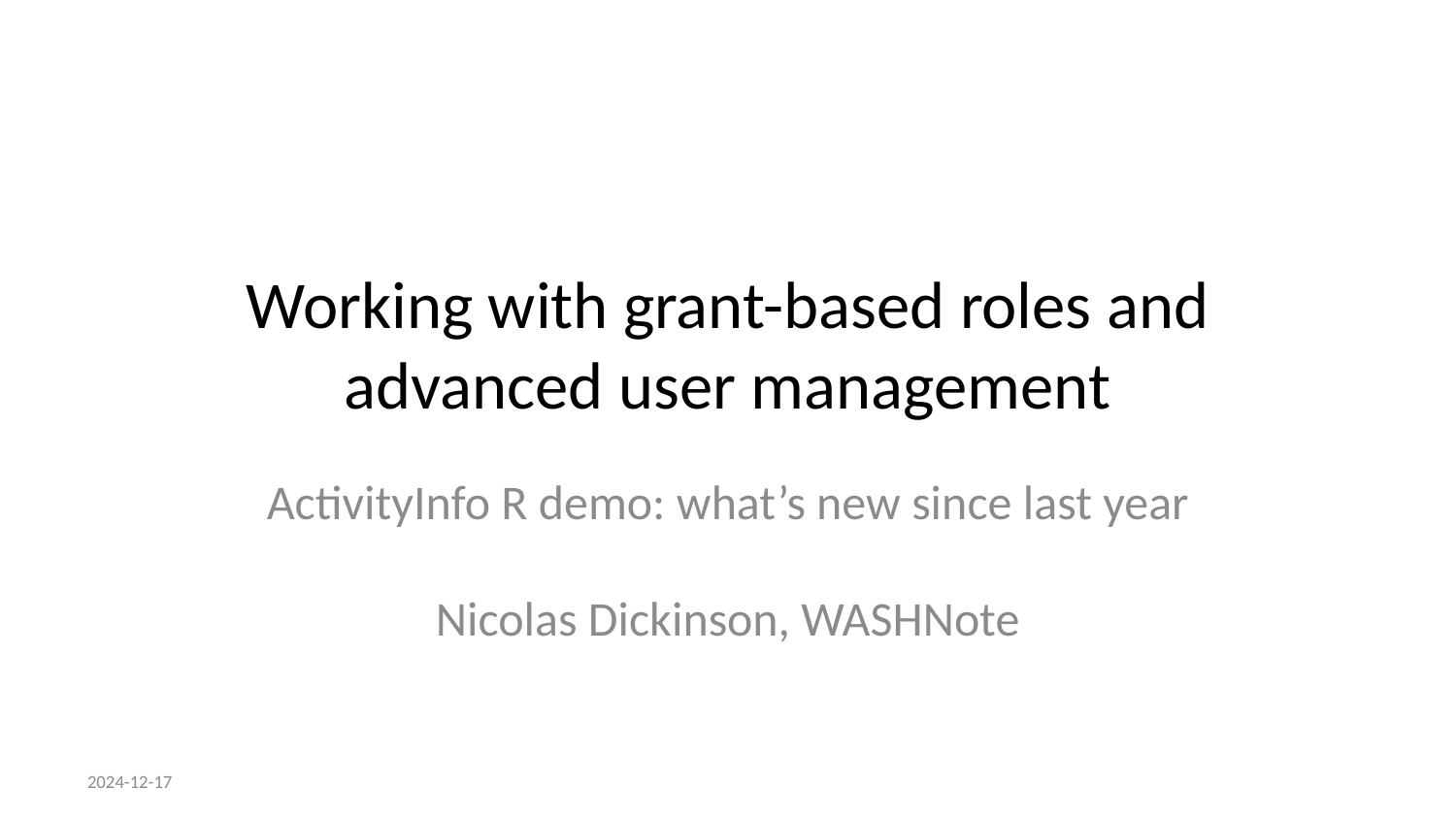

# Working with grant-based roles and advanced user management
ActivityInfo R demo: what’s new since last year
Nicolas Dickinson, WASHNote
2024-12-17